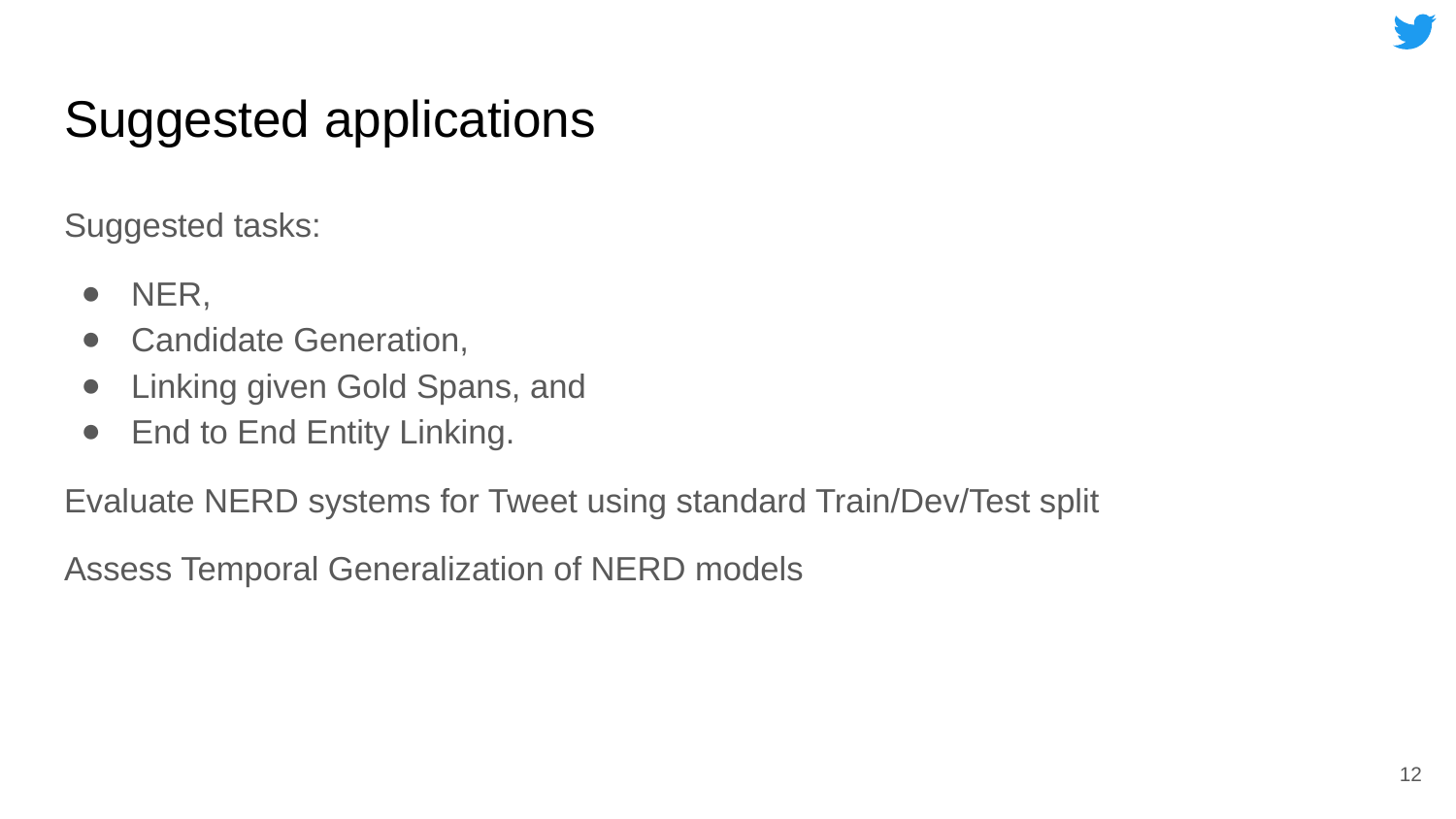

# Suggested applications
Suggested tasks:
NER,
Candidate Generation,
Linking given Gold Spans, and
End to End Entity Linking.
Evaluate NERD systems for Tweet using standard Train/Dev/Test split
Assess Temporal Generalization of NERD models
12